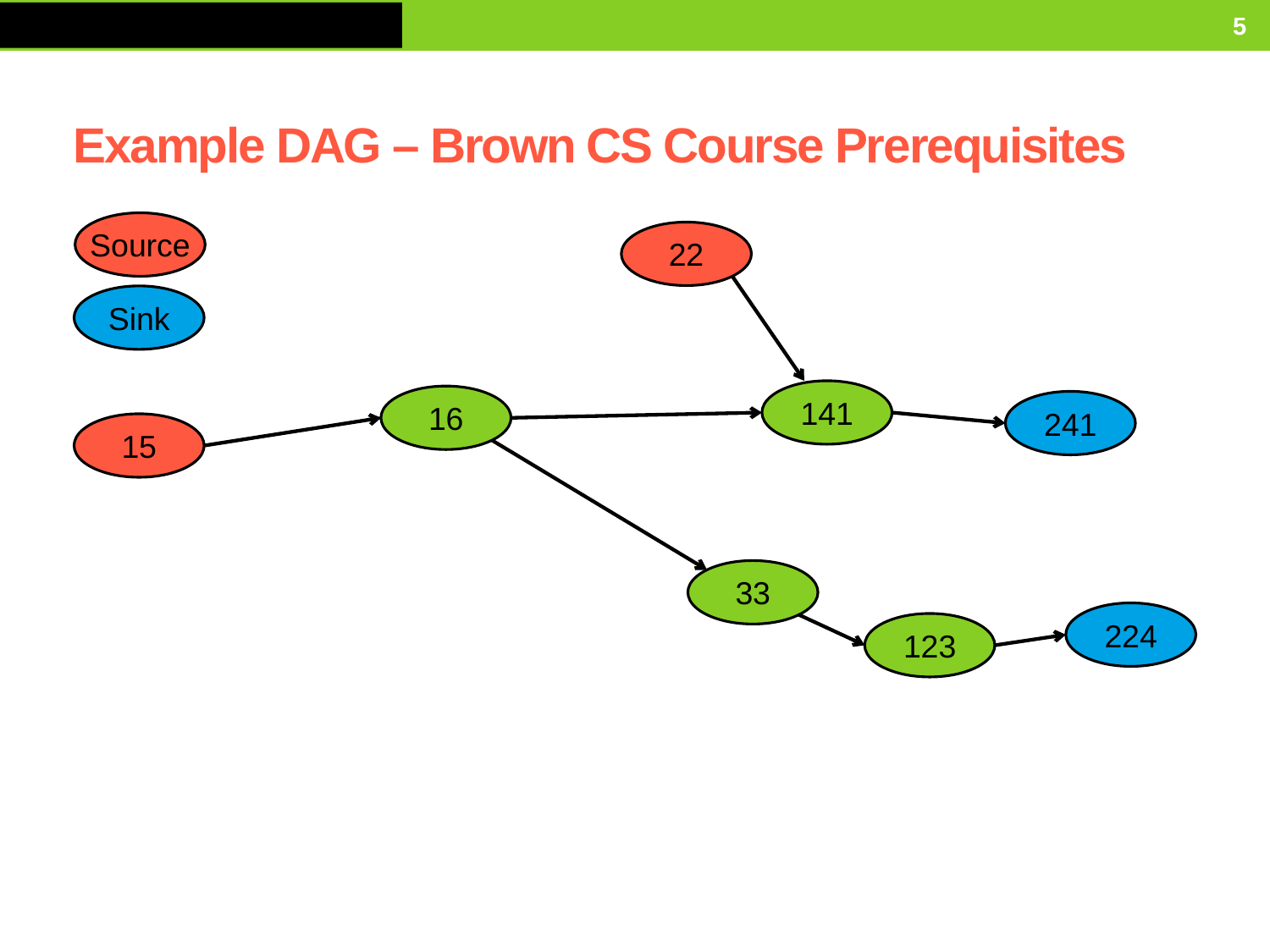

Tuesday, March 10, 2015
5
# Example DAG – Brown CS Course Prerequisites
Source
22
Sink
141
16
241
15
33
224
123